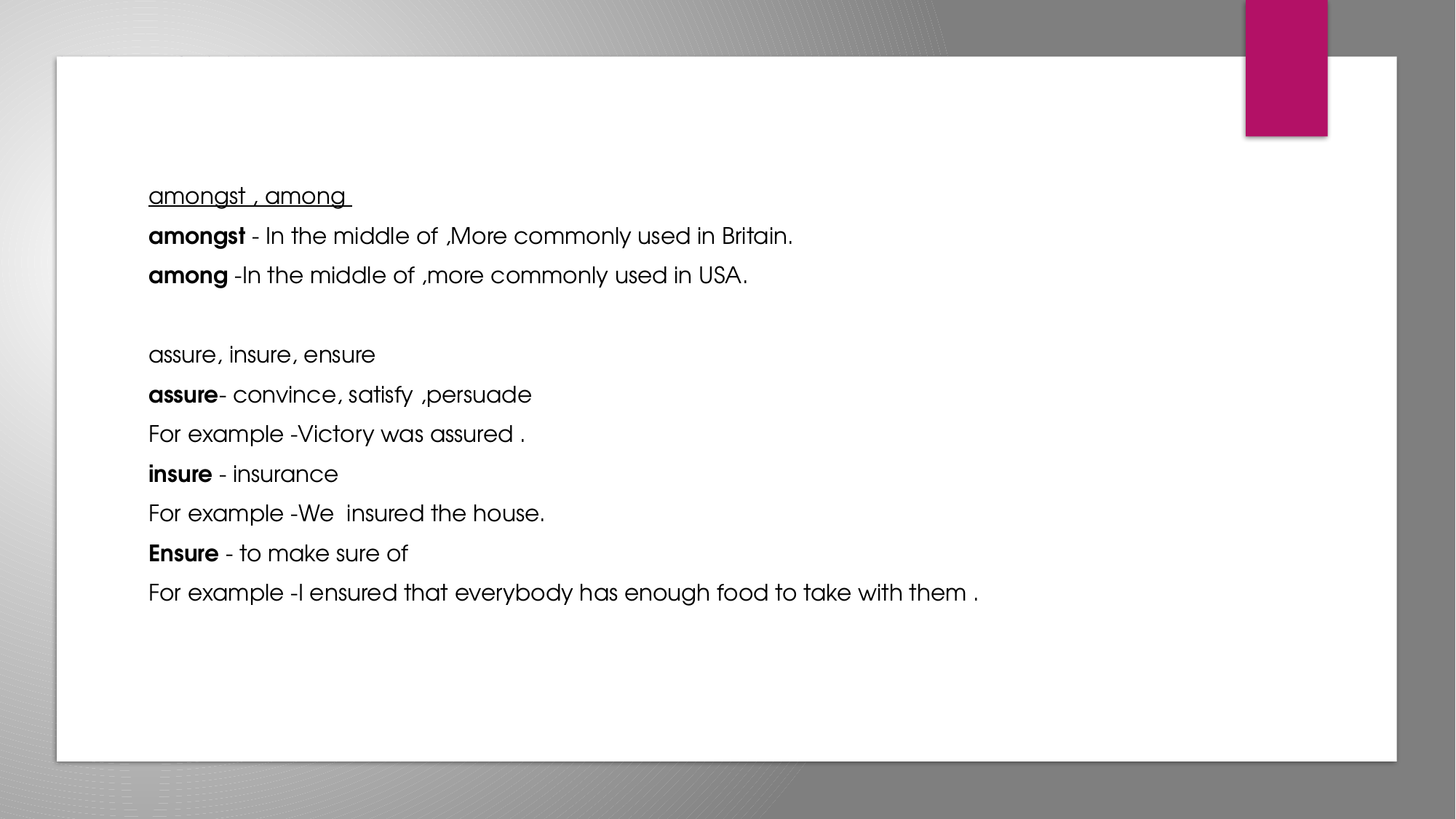

amongst , among
amongst - In the middle of ,More commonly used in Britain.
among -In the middle of ,more commonly used in USA.

assure, insure, ensure
assure- convince, satisfy ,persuade
For example -Victory was assured .
insure - insurance
For example -We  insured the house.
Ensure - to make sure of
For example -I ensured that everybody has enough food to take with them .